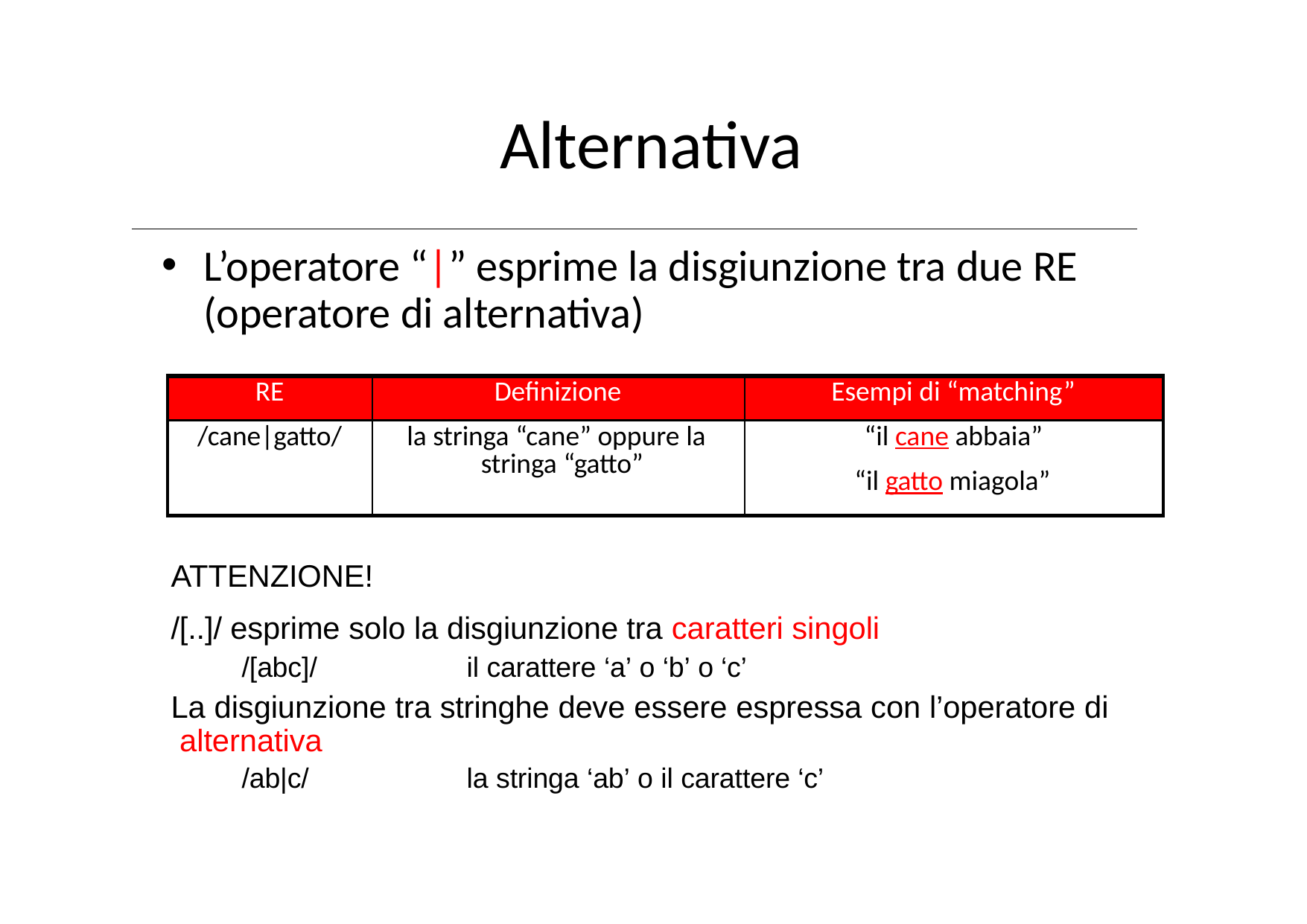

# Alternativa
L’operatore “|” esprime la disgiunzione tra due RE  (operatore di alternativa)
| RE | Definizione | Esempi di “matching” |
| --- | --- | --- |
| /cane|gatto/ | la stringa “cane” oppure la stringa “gatto” | “il cane abbaia” “il gatto miagola” |
ATTENZIONE!
/[..]/ esprime solo la disgiunzione tra caratteri singoli
/[abc]/	il carattere ‘a’ o ‘b’ o ‘c’
La disgiunzione tra stringhe deve essere espressa con l’operatore di  alternativa
/ab|c/	la stringa ‘ab’ o il carattere ‘c’